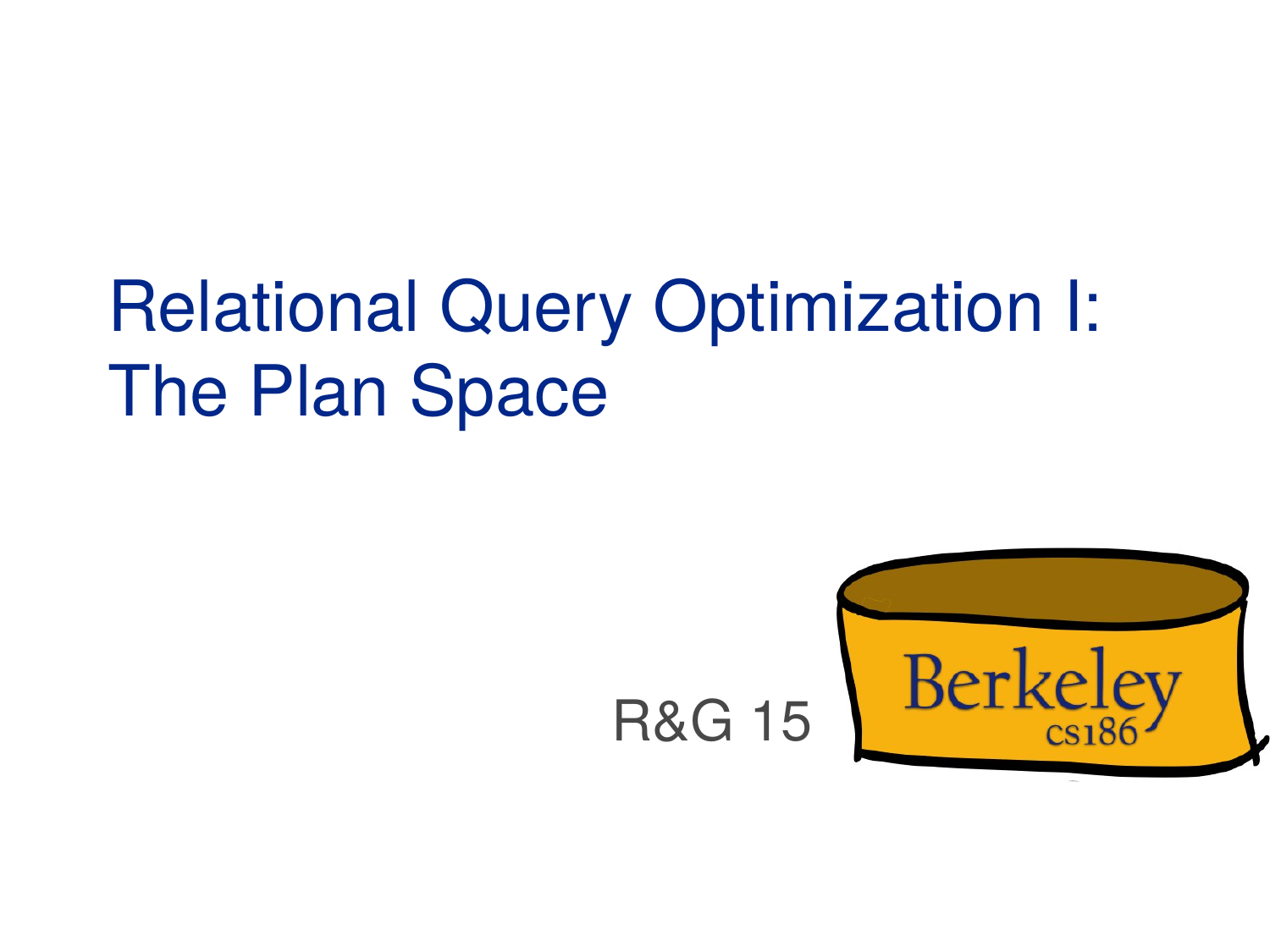

# Relational Query Optimization I: The Plan Space
R&G 15